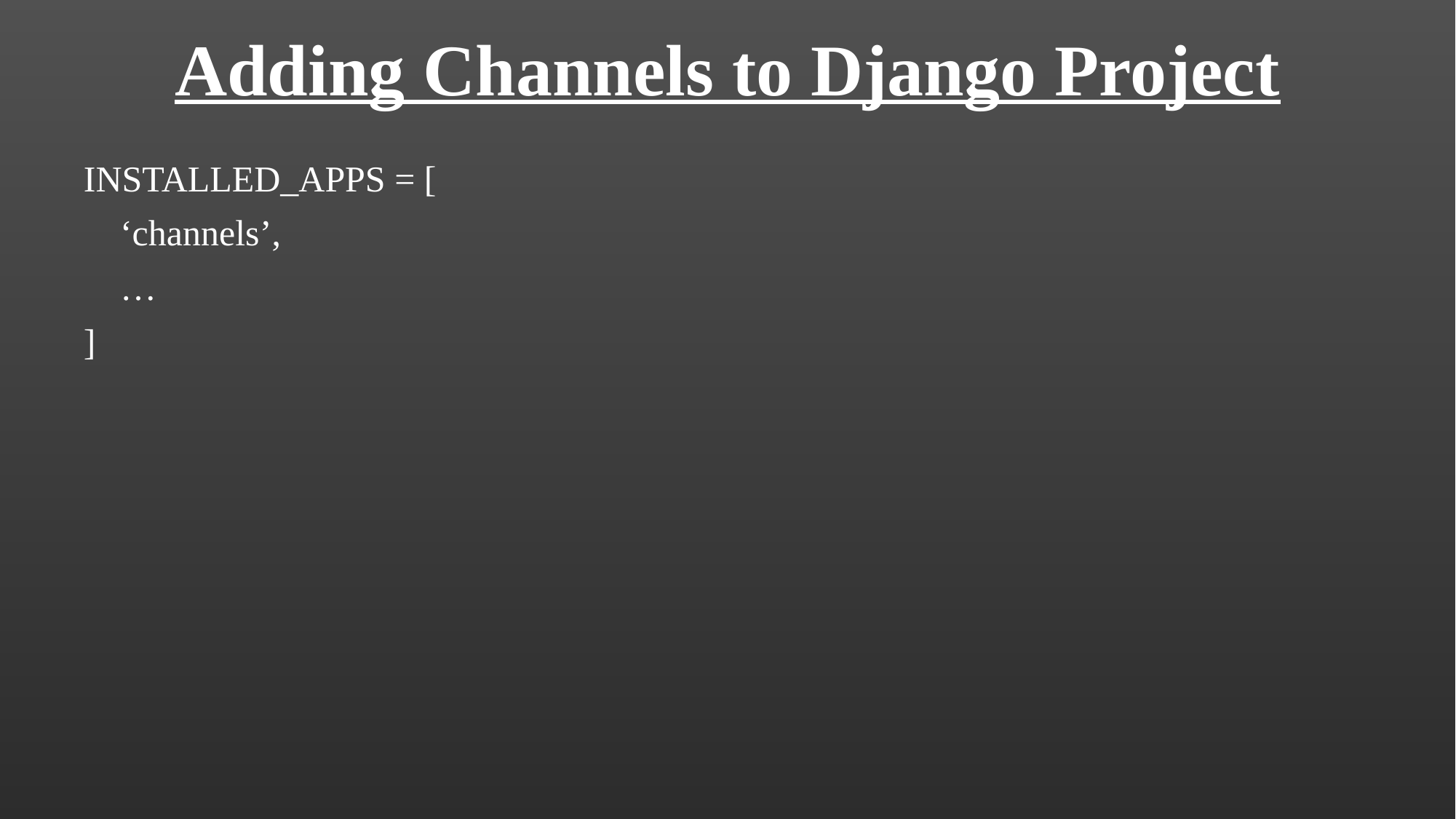

# Adding Channels to Django Project
INSTALLED_APPS = [
    ‘channels’,
    …
]